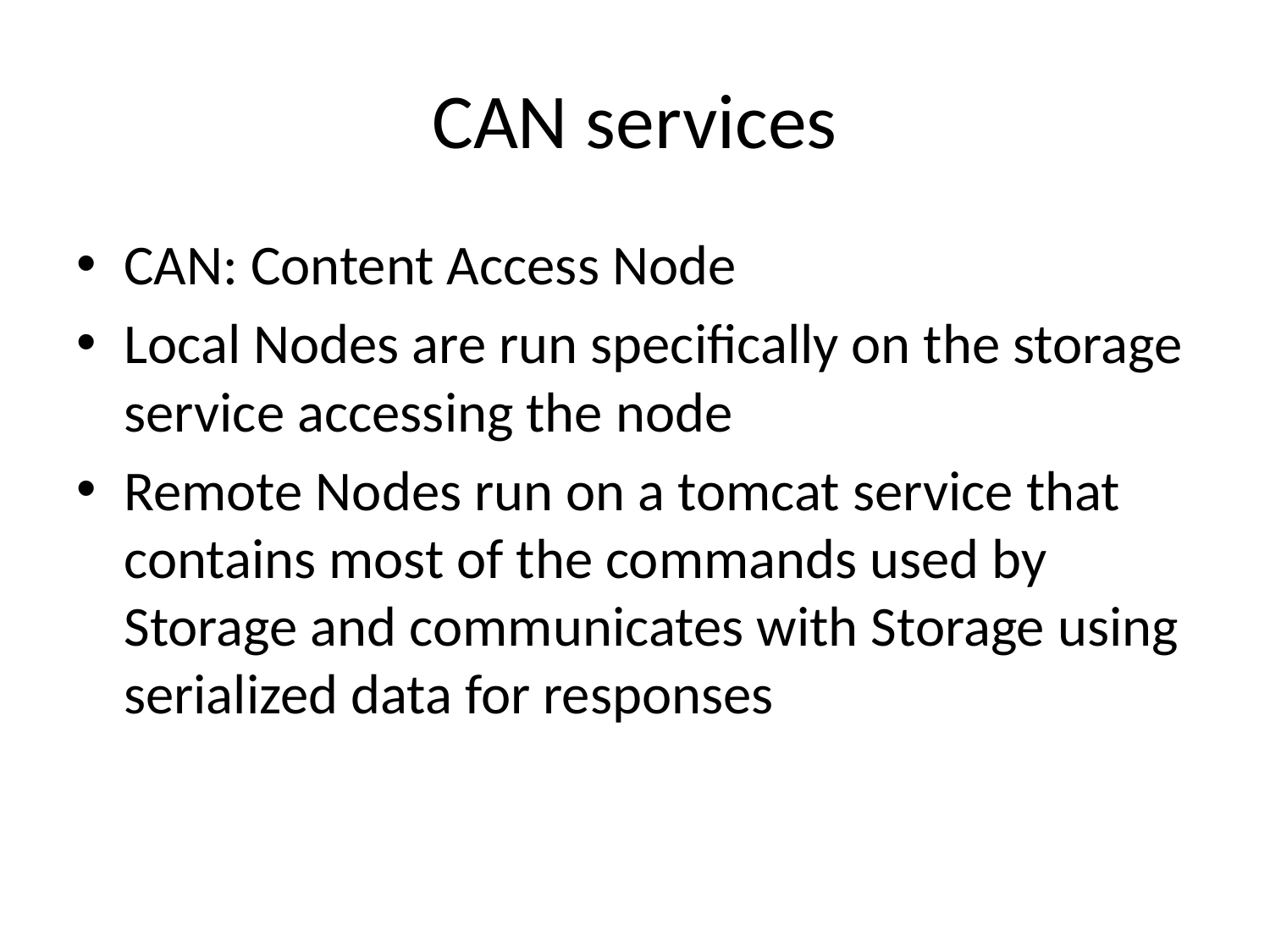

# CAN services
CAN: Content Access Node
Local Nodes are run specifically on the storage service accessing the node
Remote Nodes run on a tomcat service that contains most of the commands used by Storage and communicates with Storage using serialized data for responses